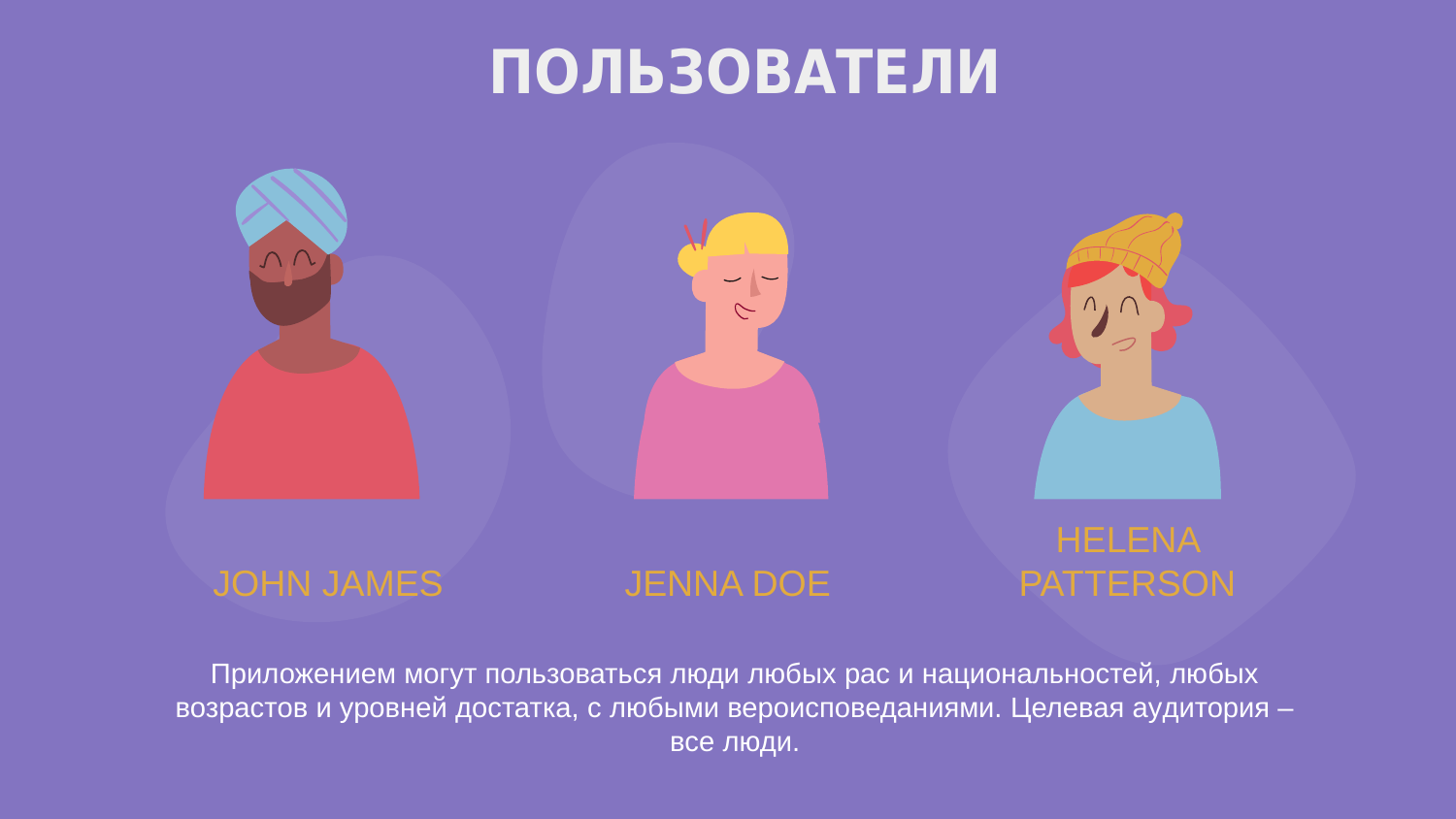

ПОЛЬЗОВАТЕЛИ

JOHN JAMES
JENNA DOE
HELENA PATTERSON
Приложением могут пользоваться люди любых рас и национальностей, любых возрастов и уровней достатка, с любыми вероисповеданиями. Целевая аyдитория – все люди.